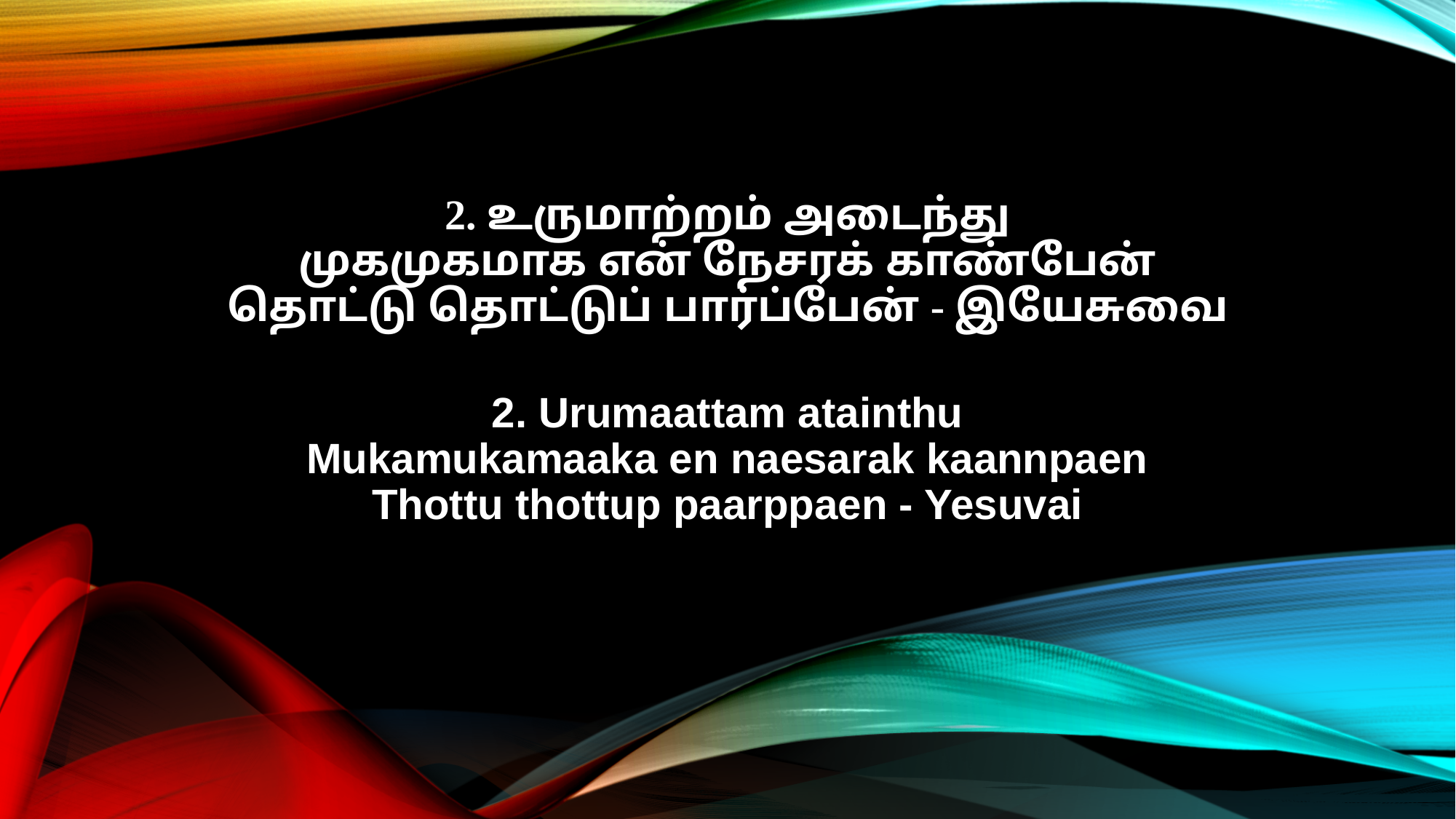

2. உருமாற்றம் அடைந்து
முகமுகமாக என் நேசரக் காண்பேன்
தொட்டு தொட்டுப் பார்ப்பேன் - இயேசுவை
2. Urumaattam atainthu
Mukamukamaaka en naesarak kaannpaen
Thottu thottup paarppaen - Yesuvai